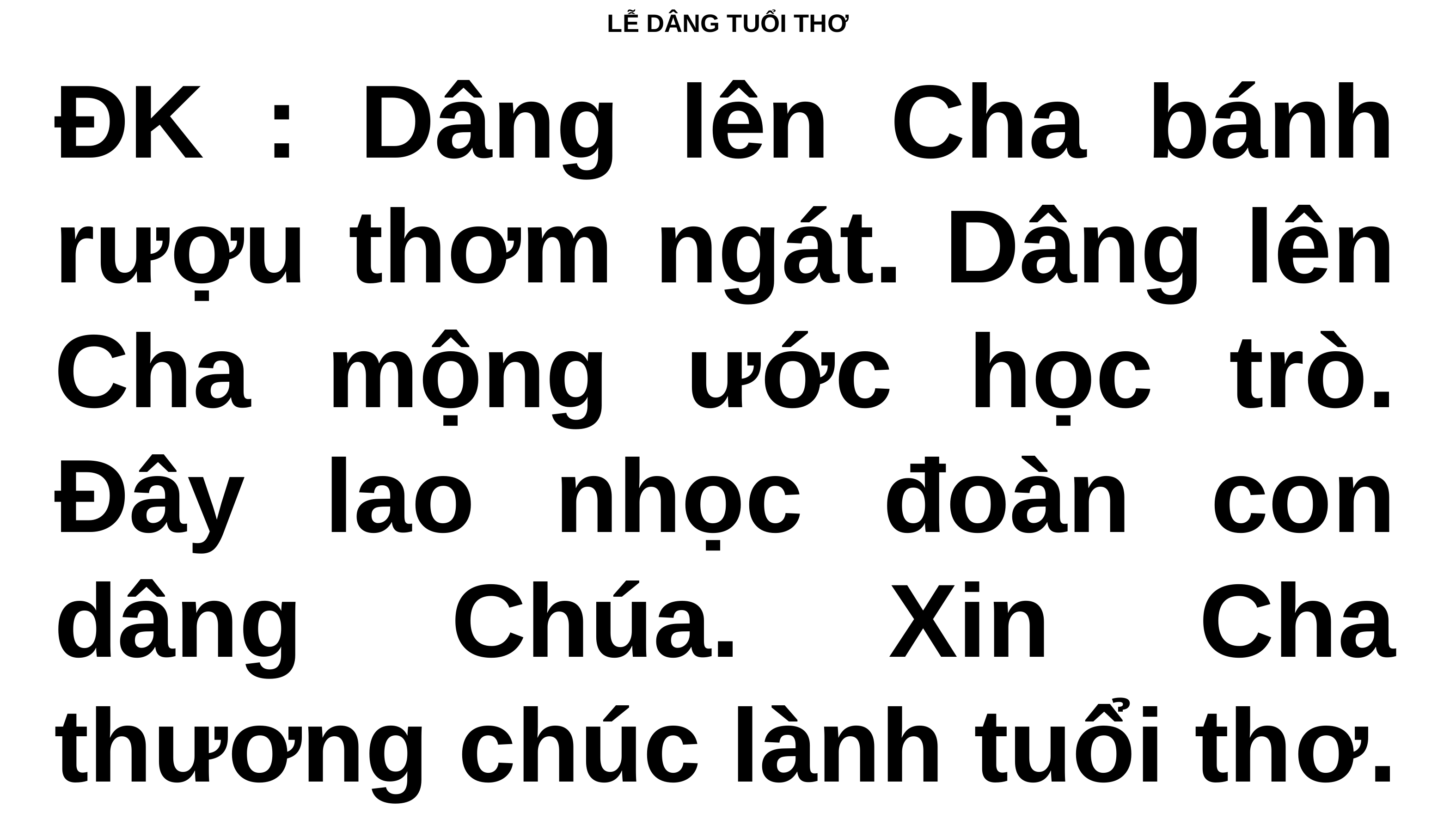

# LỄ DÂNG TUỔI THƠ
ĐK : Dâng lên Cha bánh rượu thơm ngát. Dâng lên Cha mộng ước học trò. Đây lao nhọc đoàn con dâng Chúa. Xin Cha thương chúc lành tuổi thơ.